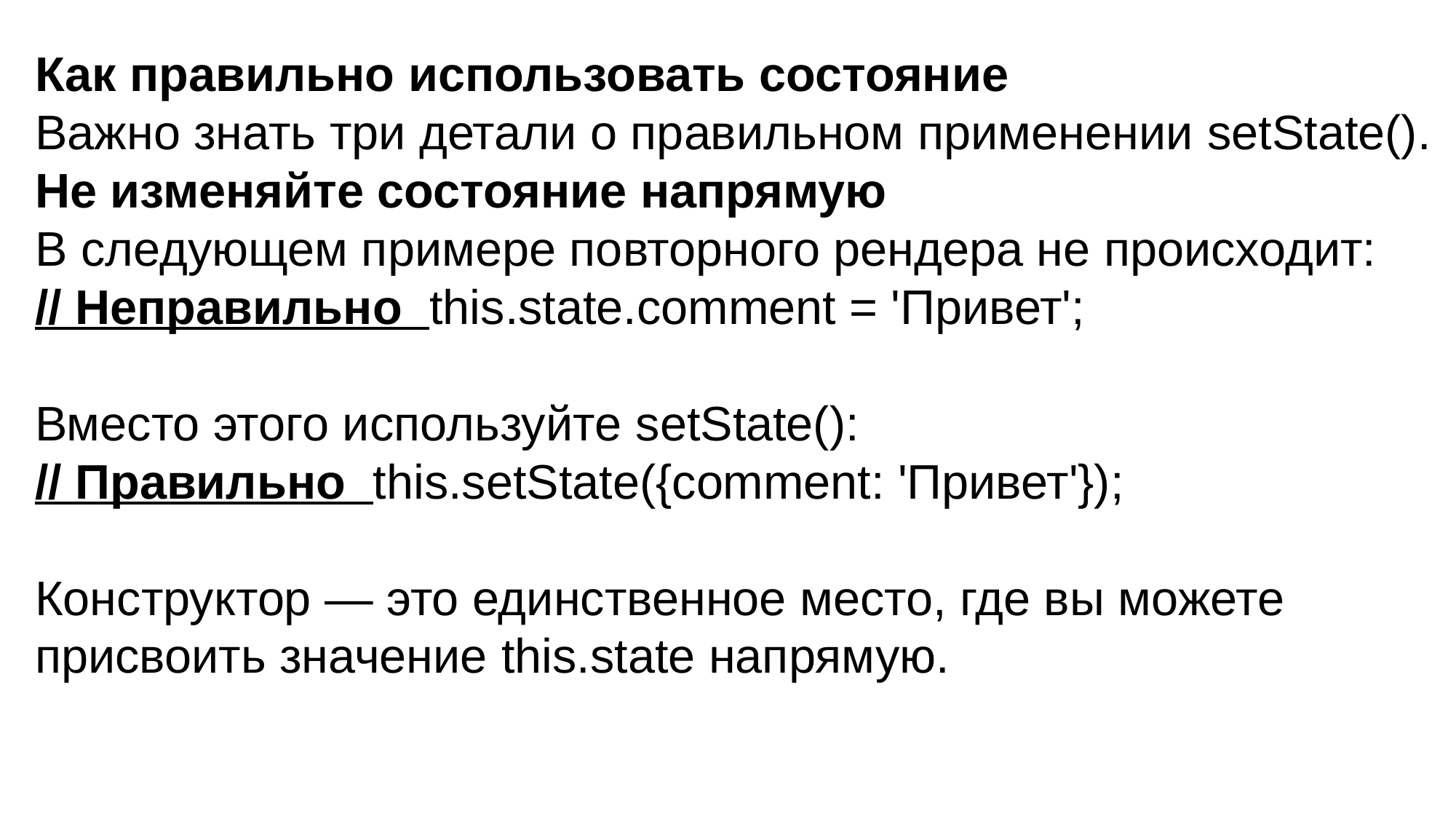

Как правильно использовать состояние
Важно знать три детали о правильном применении setState().
Не изменяйте состояние напрямую
В следующем примере повторного рендера не происходит:
// Неправильно  this.state.comment = 'Привет';

Вместо этого используйте setState():
// Правильно  this.setState({comment: 'Привет'});

Конструктор — это единственное место, где вы можете присвоить значение this.state напрямую.